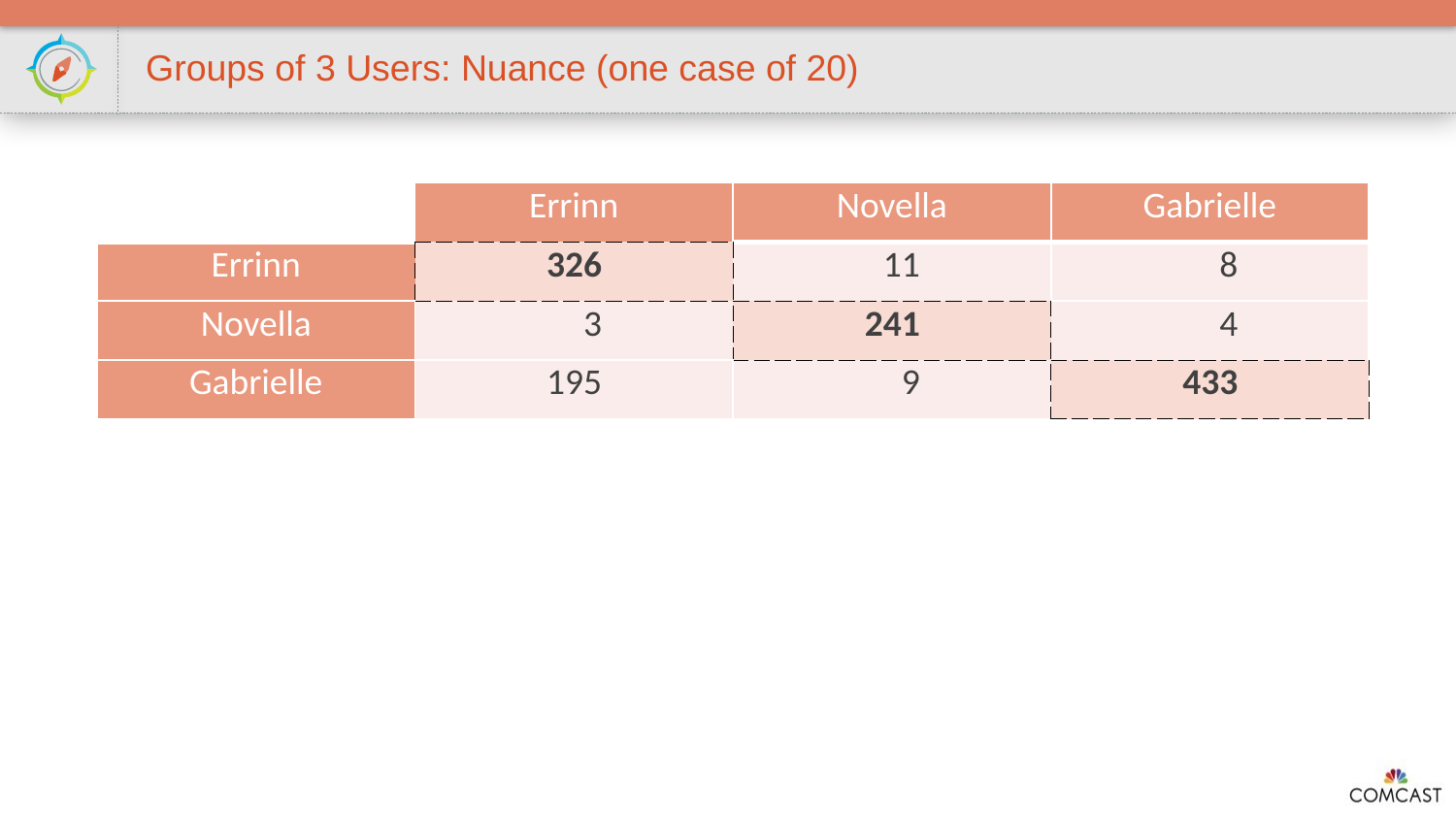

Groups of 3 Users: Nuance (one case of 20)
|  | Errinn | Novella | Gabrielle |
| --- | --- | --- | --- |
| Errinn | 326 | 11 | 8 |
| Novella | 3 | 241 | 4 |
| Gabrielle | 195 | 9 | 433 |